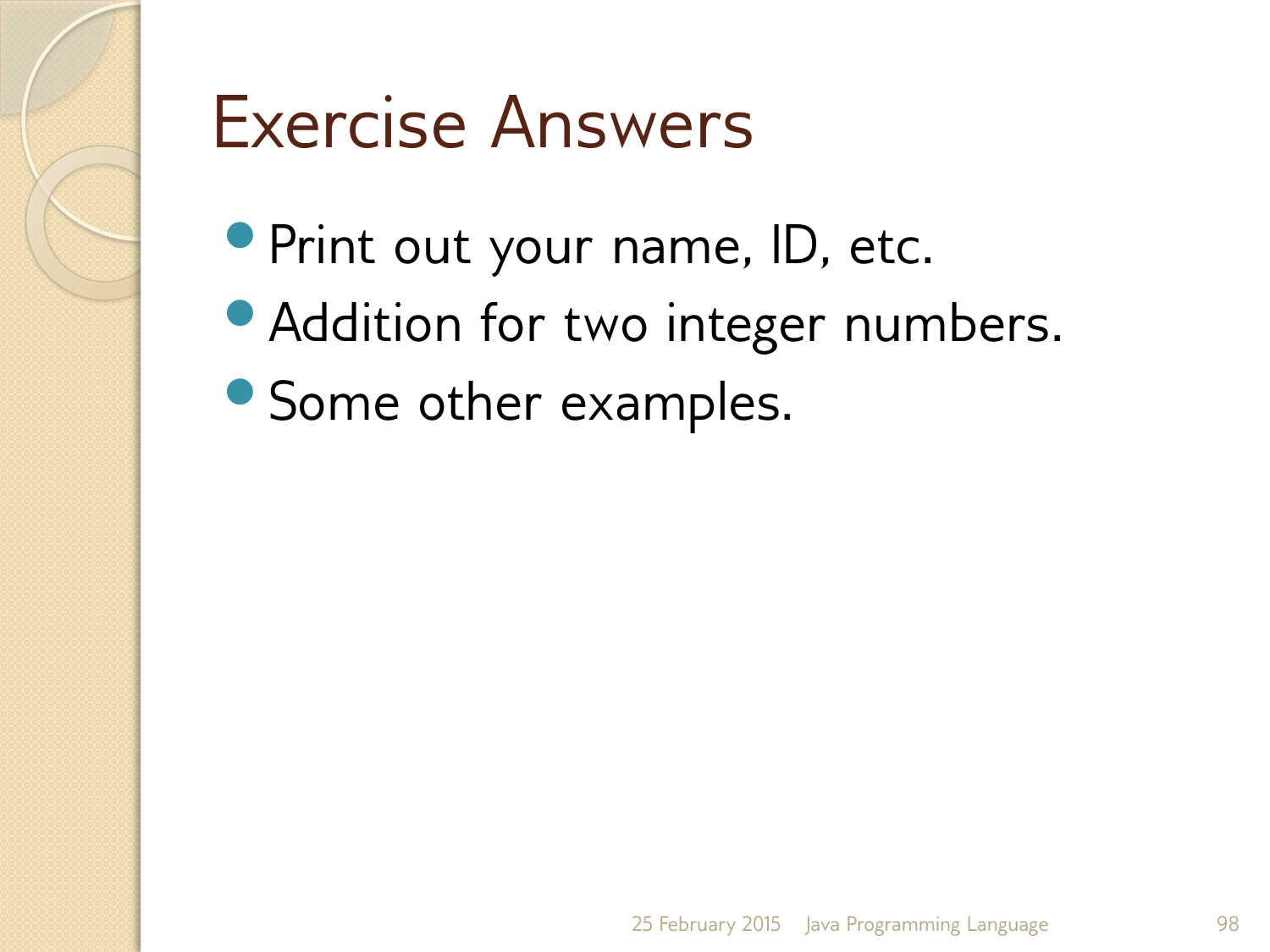

# Exercise Answers
Print out your name, ID, etc.
Addition for two integer numbers.
Some other examples.

25 February 2015
Java Programming Language
98